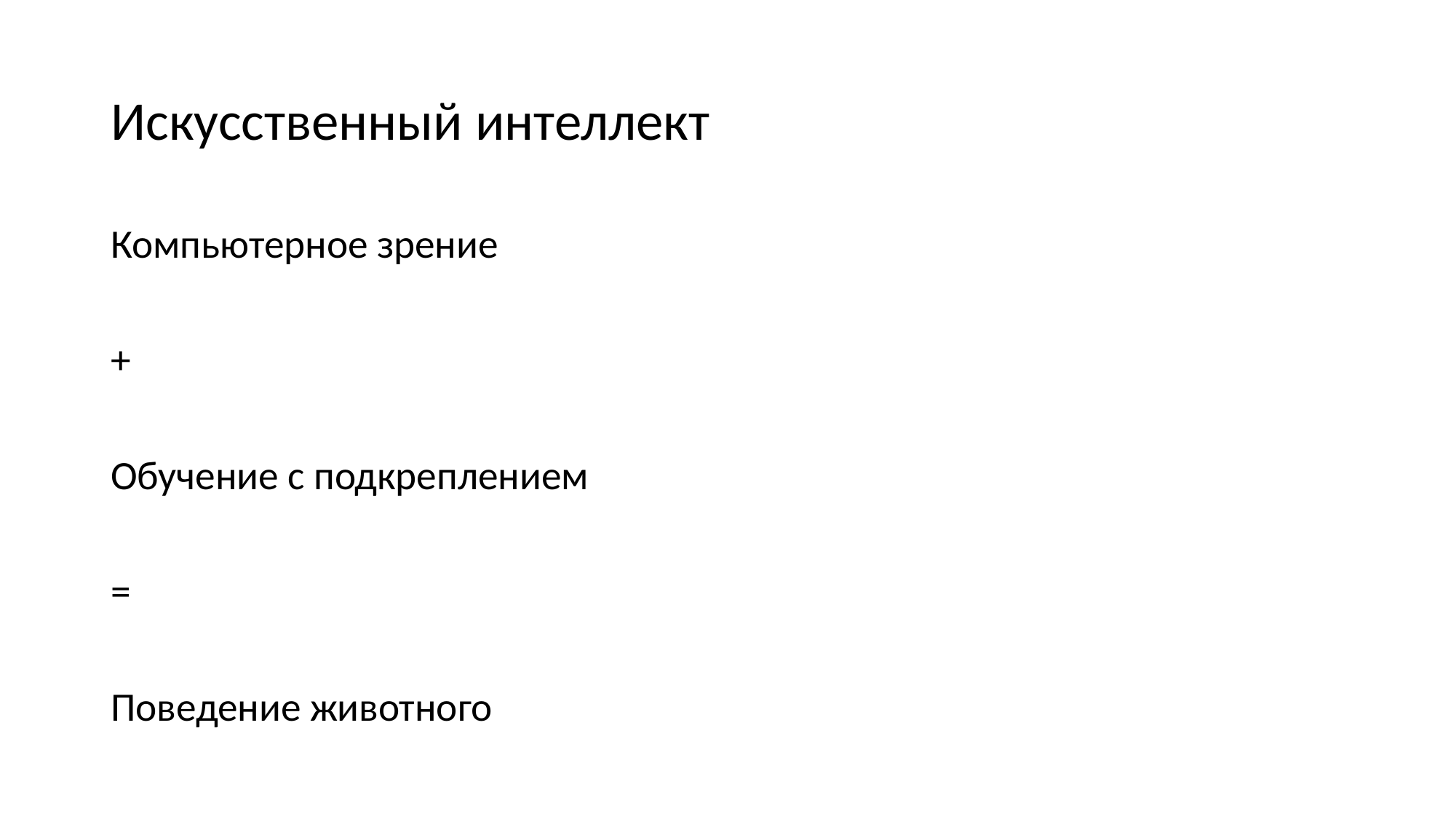

# Искусственный интеллект
Компьютерное зрение

+

Обучение с подкреплением

=

Поведение животного